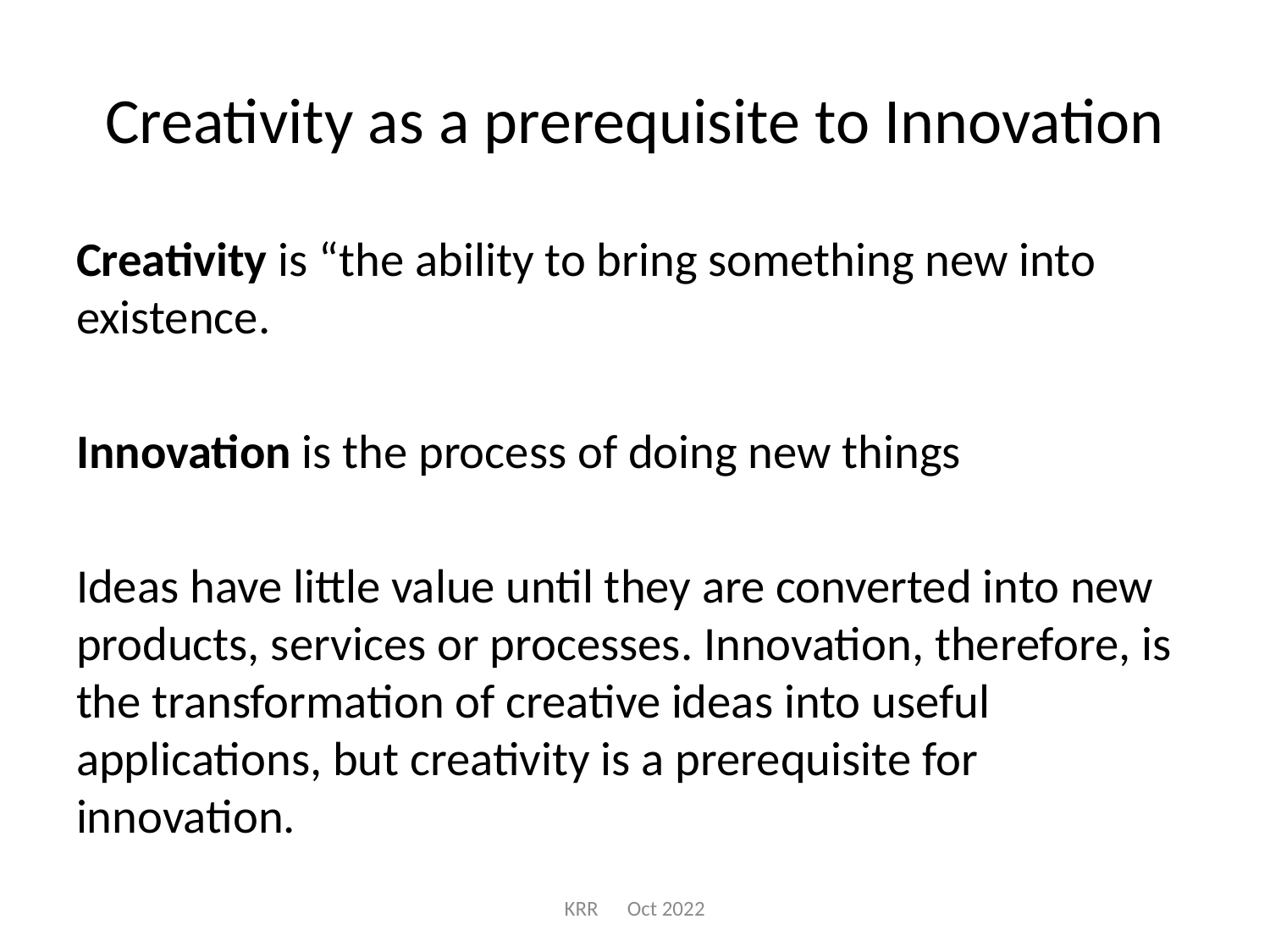

# Creativity as a prerequisite to Innovation
Creativity is “the ability to bring something new into existence.

Innovation is the process of doing new things

Ideas have little value until they are converted into new products, services or processes. Innovation, therefore, is the transformation of creative ideas into useful applications, but creativity is a prerequisite for innovation.
KRR      Oct 2022